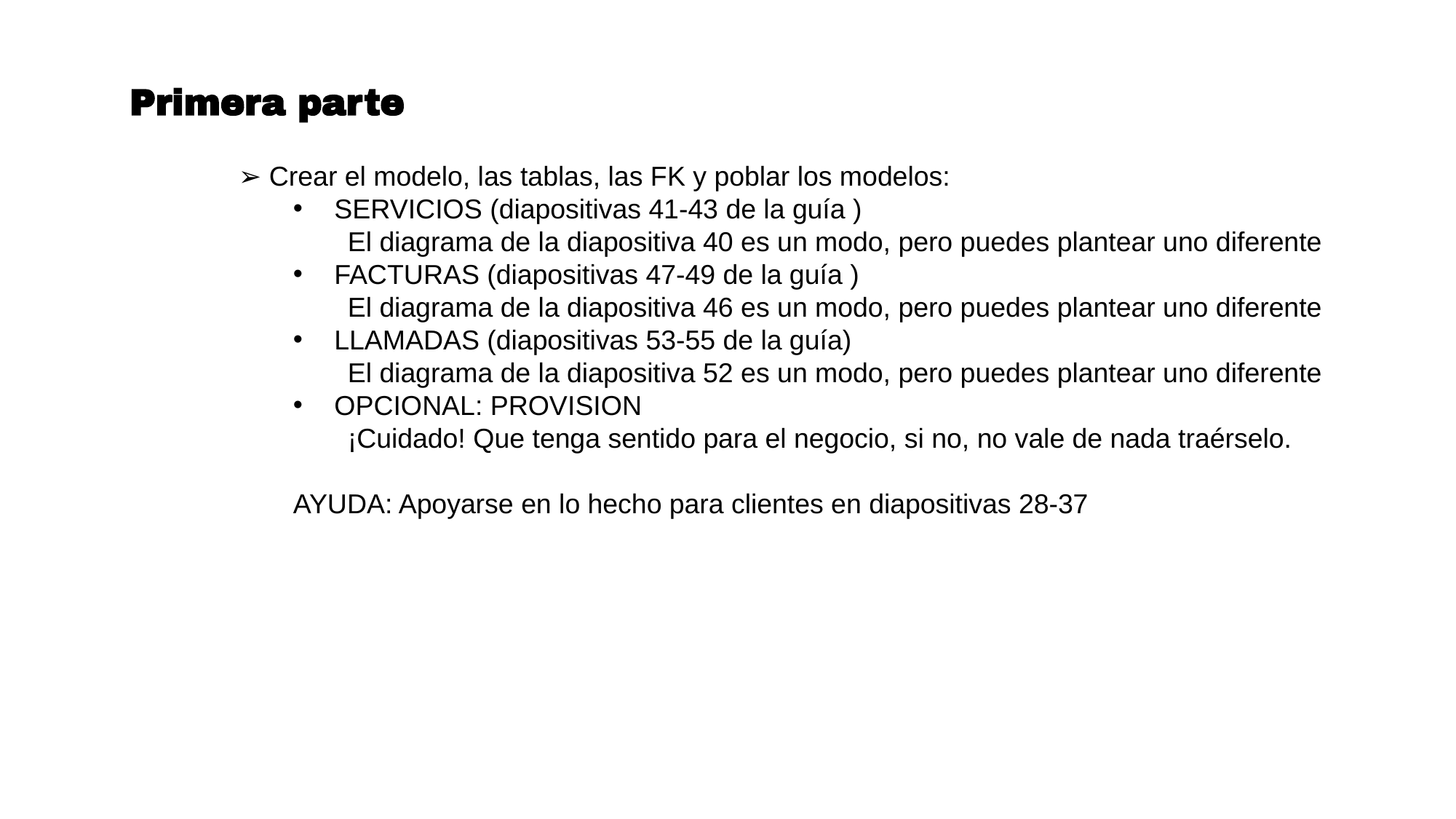

Primera parte

	➢ Crear el modelo, las tablas, las FK y poblar los modelos:
SERVICIOS (diapositivas 41-43 de la guía )
El diagrama de la diapositiva 40 es un modo, pero puedes plantear uno diferente
FACTURAS (diapositivas 47-49 de la guía )
El diagrama de la diapositiva 46 es un modo, pero puedes plantear uno diferente
LLAMADAS (diapositivas 53-55 de la guía)
El diagrama de la diapositiva 52 es un modo, pero puedes plantear uno diferente
OPCIONAL: PROVISION
¡Cuidado! Que tenga sentido para el negocio, si no, no vale de nada traérselo.

AYUDA: Apoyarse en lo hecho para clientes en diapositivas 28-37